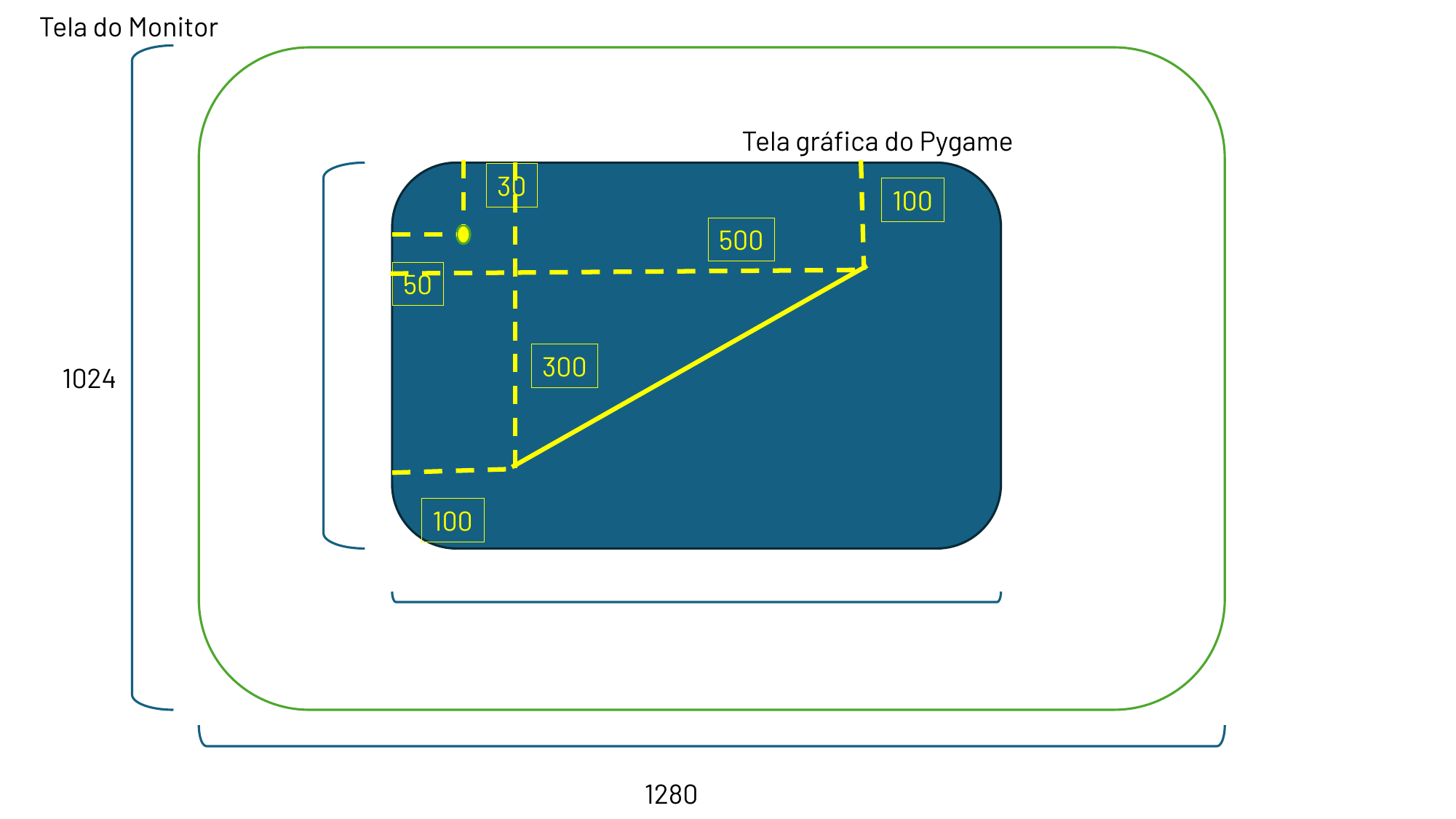

Tela do Monitor

Tela gráfica do Pygame

30
100
500

50

300
1024
100
1280